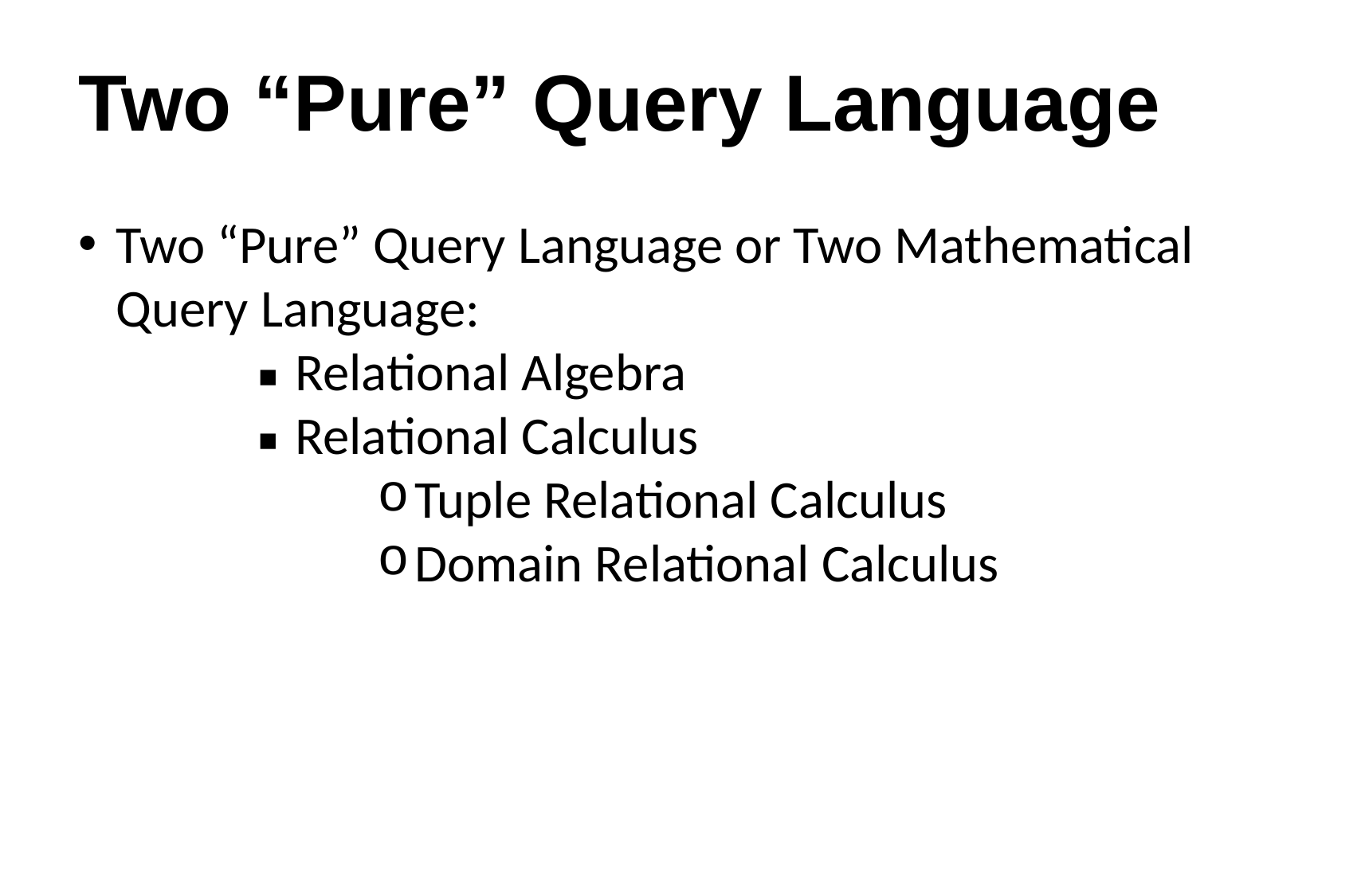

# Two “Pure” Query Language
Two “Pure” Query Language or Two Mathematical Query Language:
Relational Algebra
Relational Calculus
Tuple Relational Calculus
Domain Relational Calculus